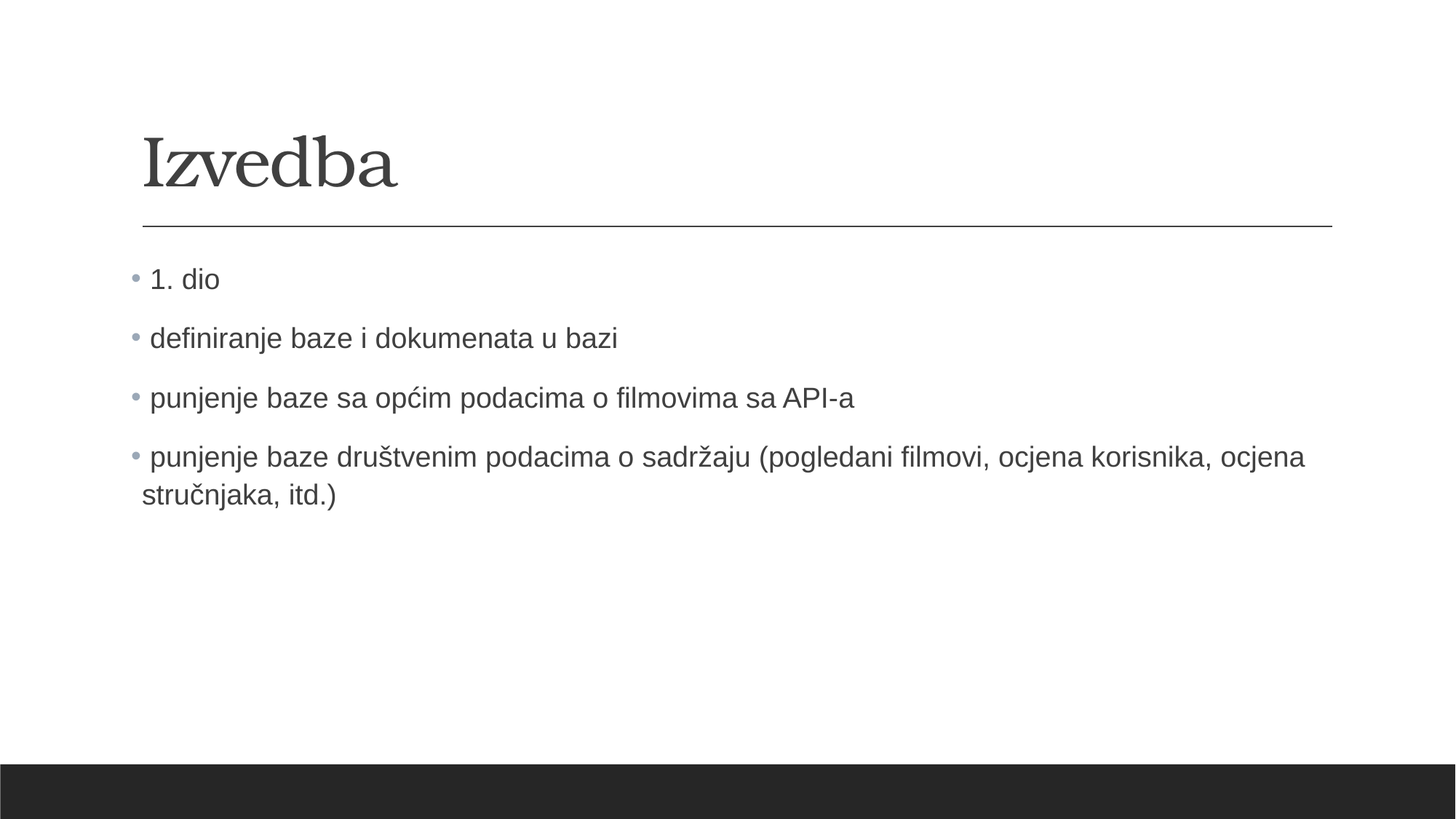

# Izvedba
 1. dio
 definiranje baze i dokumenata u bazi
 punjenje baze sa općim podacima o filmovima sa API-a
 punjenje baze društvenim podacima o sadržaju (pogledani filmovi, ocjena korisnika, ocjena stručnjaka, itd.)